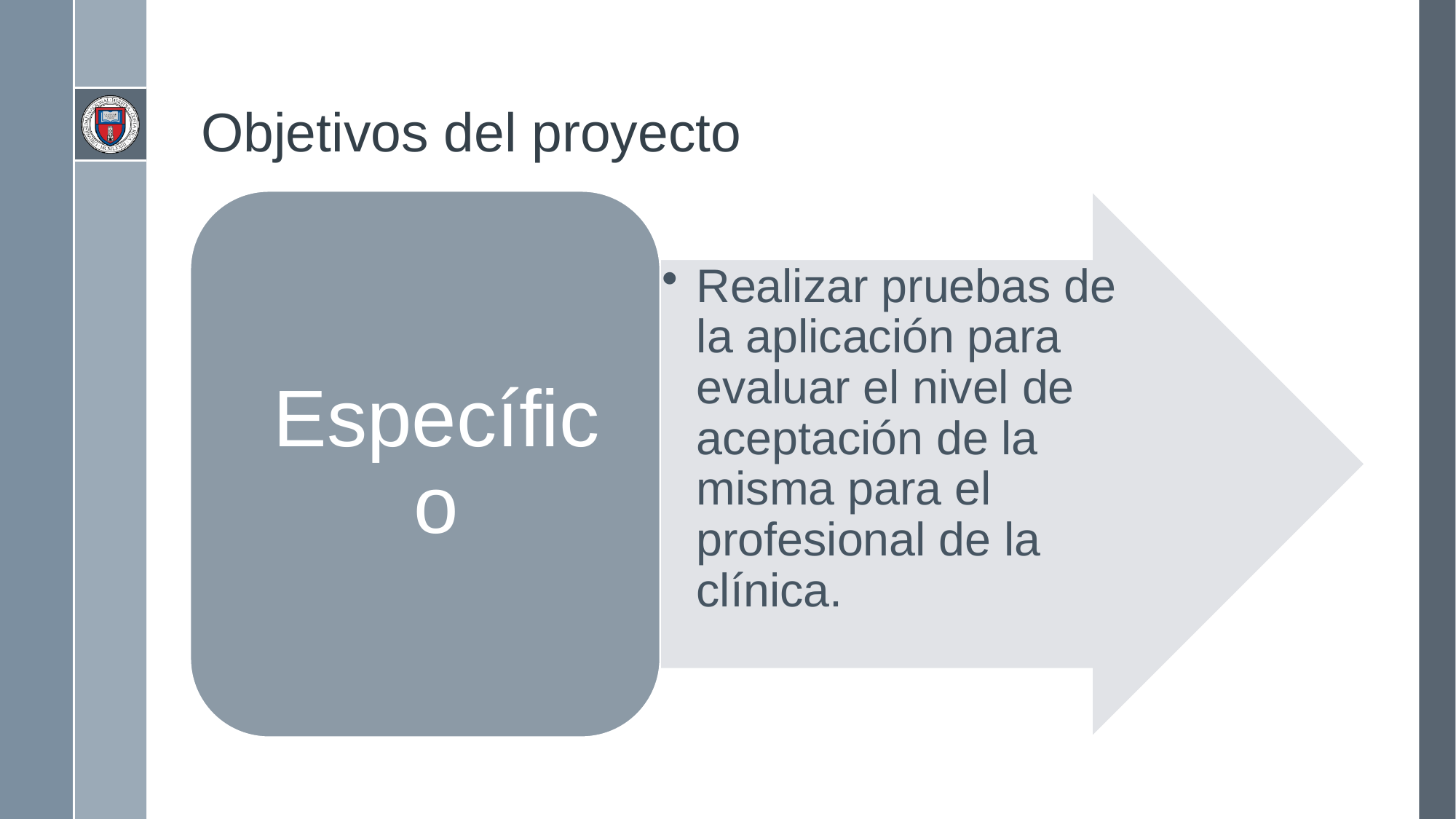

# Objetivos del proyecto
Realizar pruebas de la aplicación para evaluar el nivel de aceptación de la misma para el profesional de la clínica.
Específico